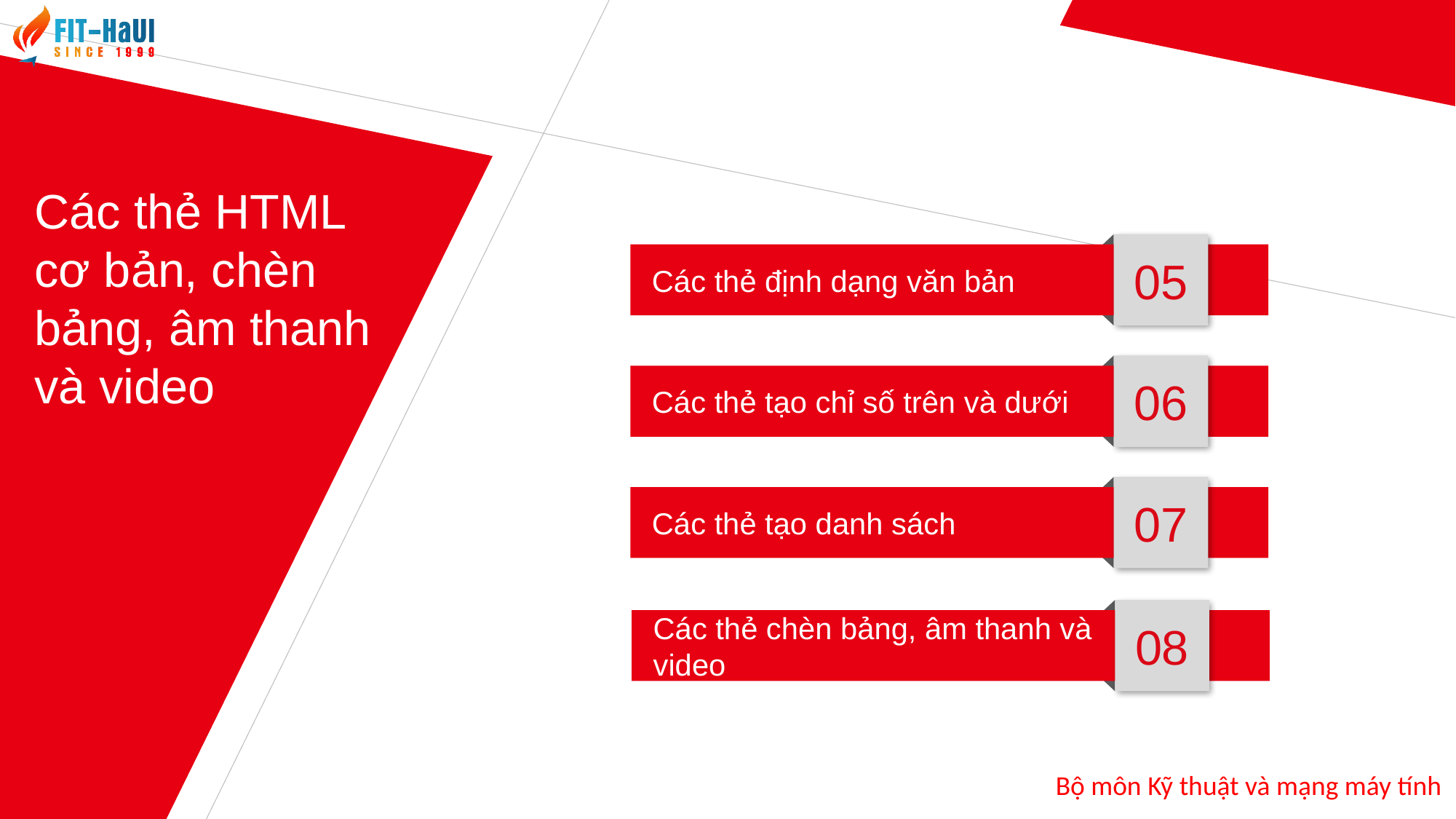

Các thẻ HTML cơ bản, chèn bảng, âm thanh và video

05
Các thẻ định dạng văn bản

06
Các thẻ tạo chỉ số trên và dưới

07
Các thẻ tạo danh sách

08
Các thẻ chèn bảng, âm thanh và
video